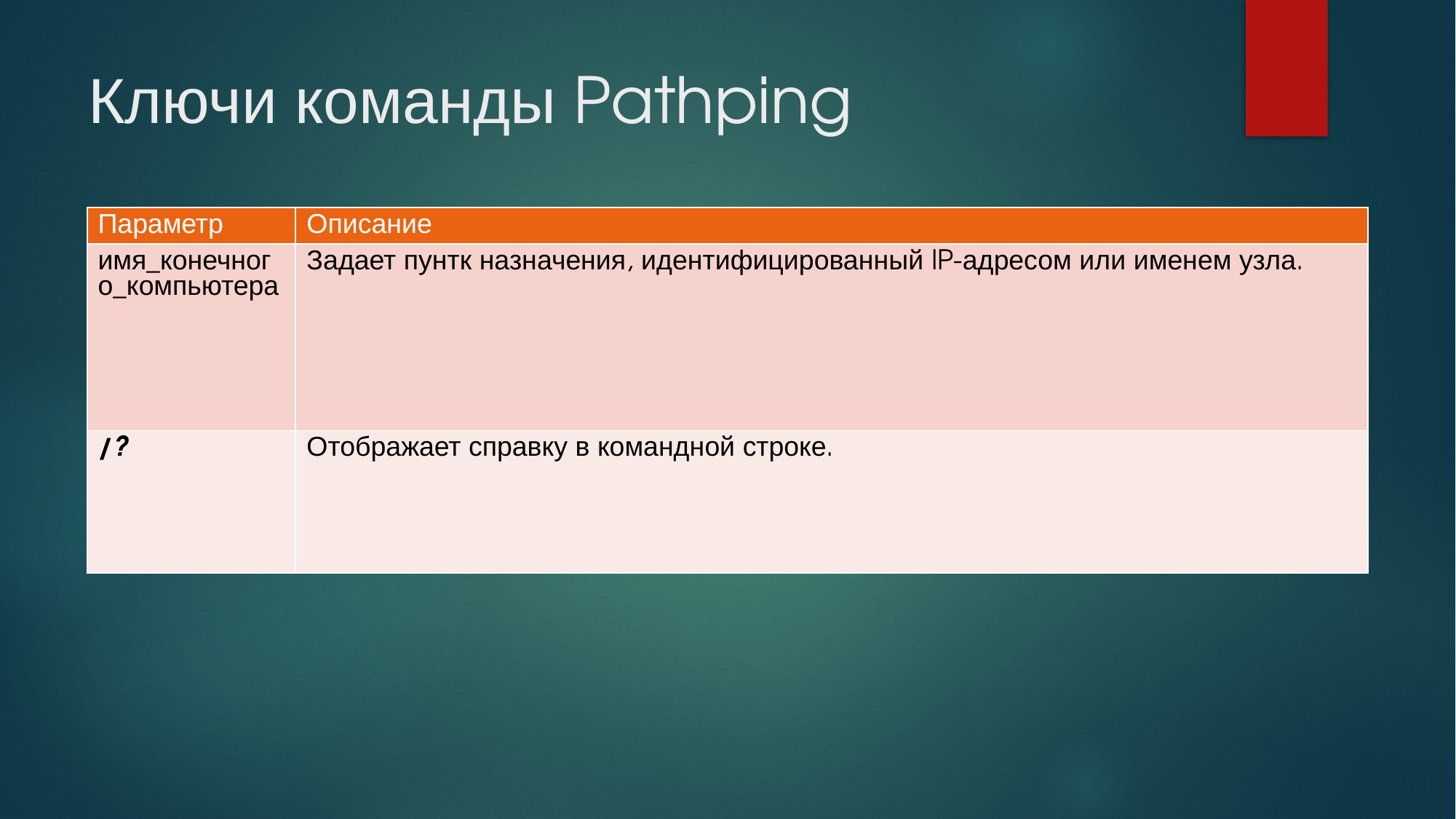

# Ключи команды Pathping
| Параметр | Описание |
| --- | --- |
| имя\_конечного\_компьютера | Задает пунтк назначения, идентифицированный IP-адресом или именем узла. |
| /? | Отображает справку в командной строке. |